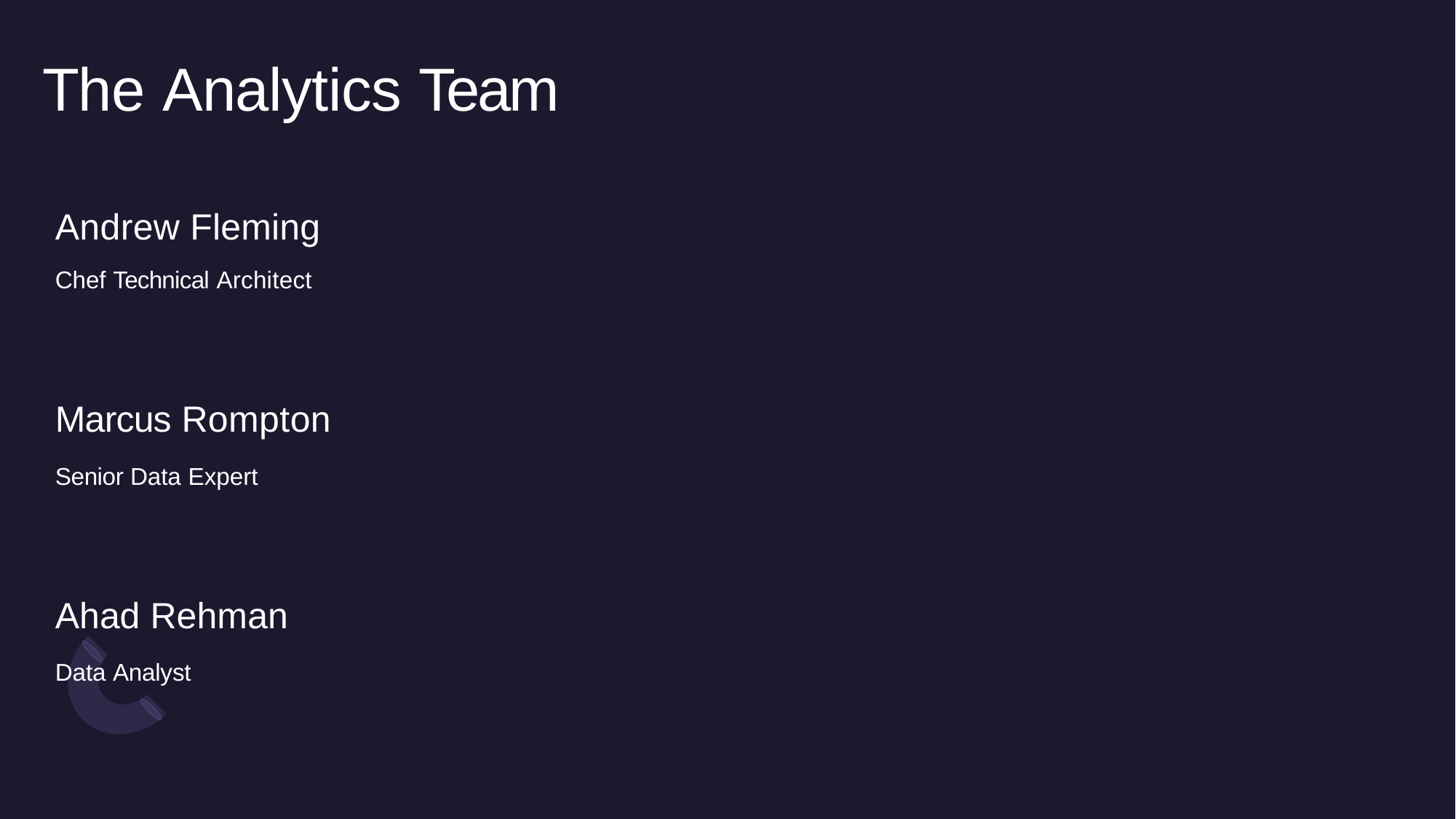

# The Analytics Team
Andrew Fleming
Chef Technical Architect
Marcus Rompton
Senior Data Expert
Ahad Rehman
Data Analyst